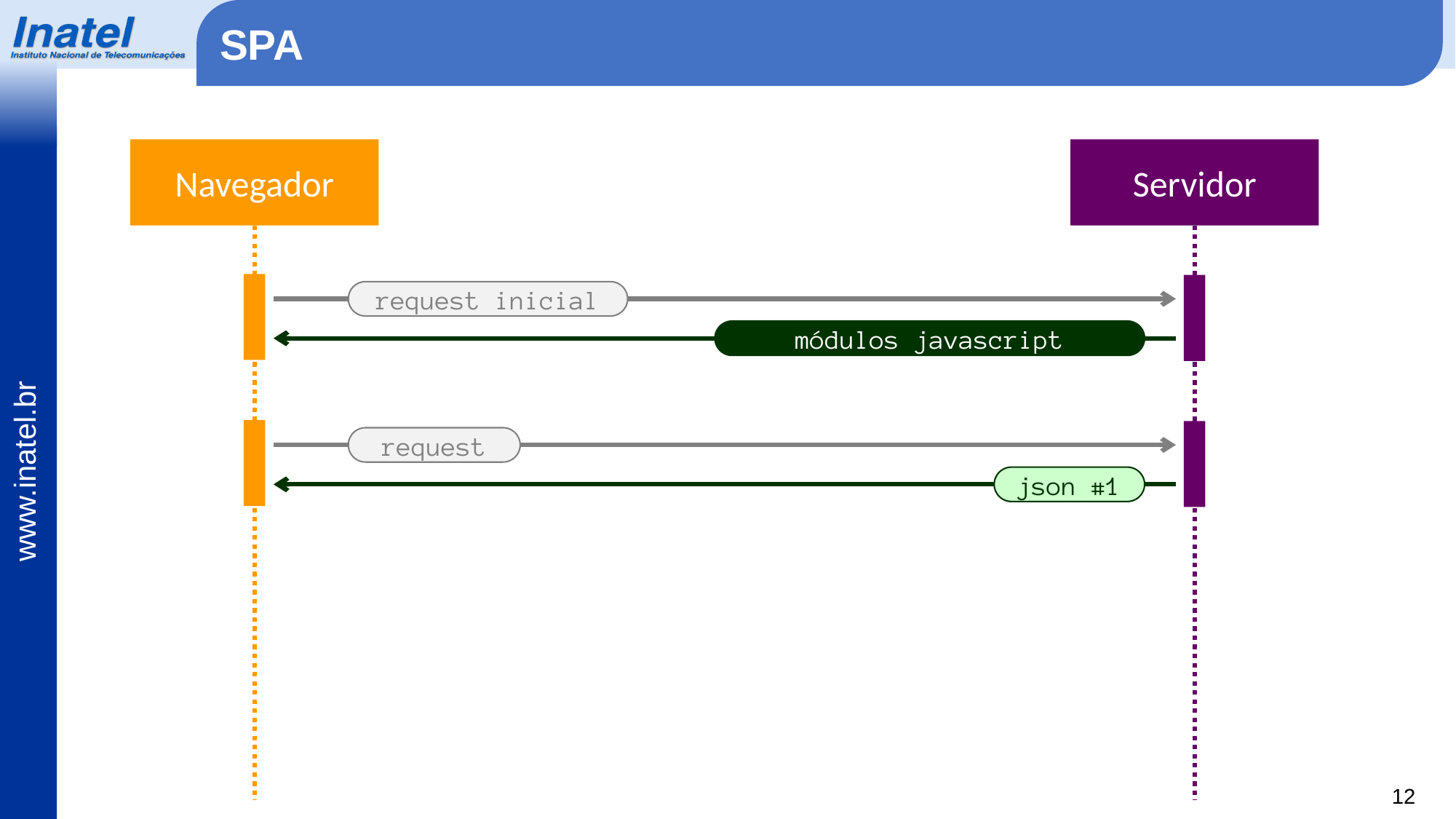

SPA
Navegador
Servidor

request inicial
módulos javascript

request
json #1